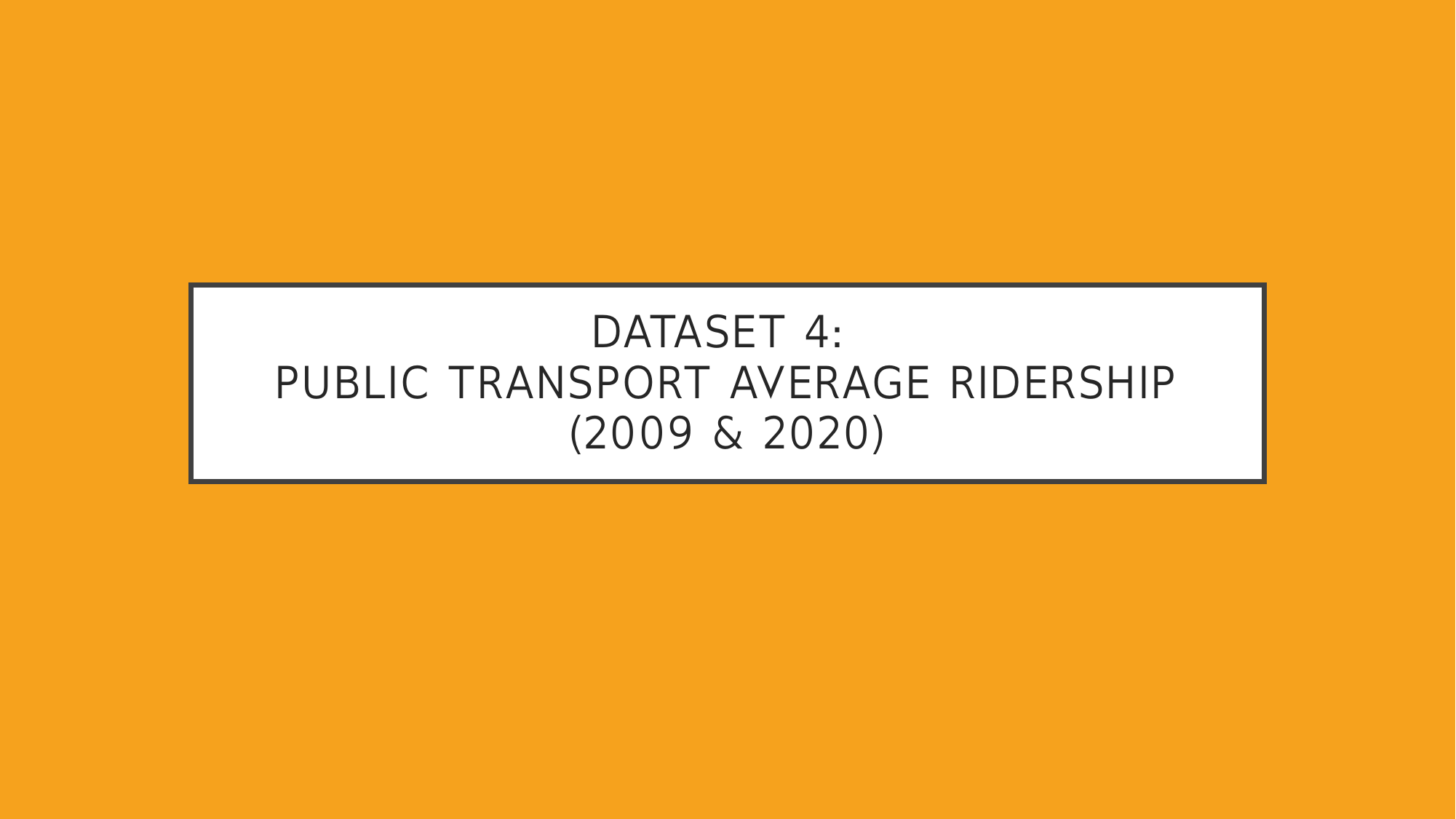

# Dataset 4: public transport average ridership (2009 & 2020)